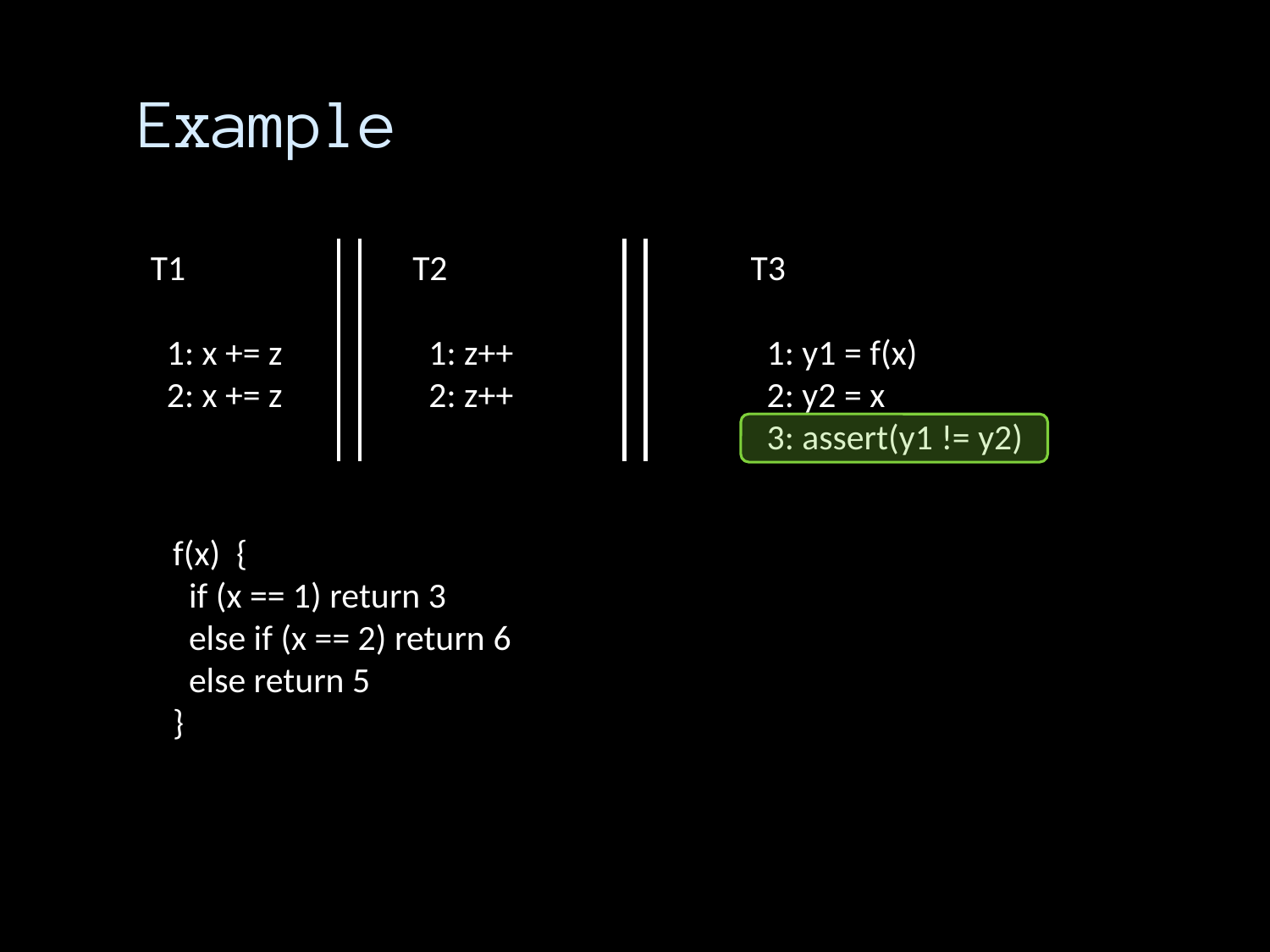

# Example
T1

  1: x += z
  2: x += z

T2

  1: z++
  2: z++

T3

  1: y1 = f(x)
  2: y2 = x
  3: assert(y1 != y2)

f(x)  {
  if (x == 1) return 3
  else if (x == 2) return 6
  else return 5
}